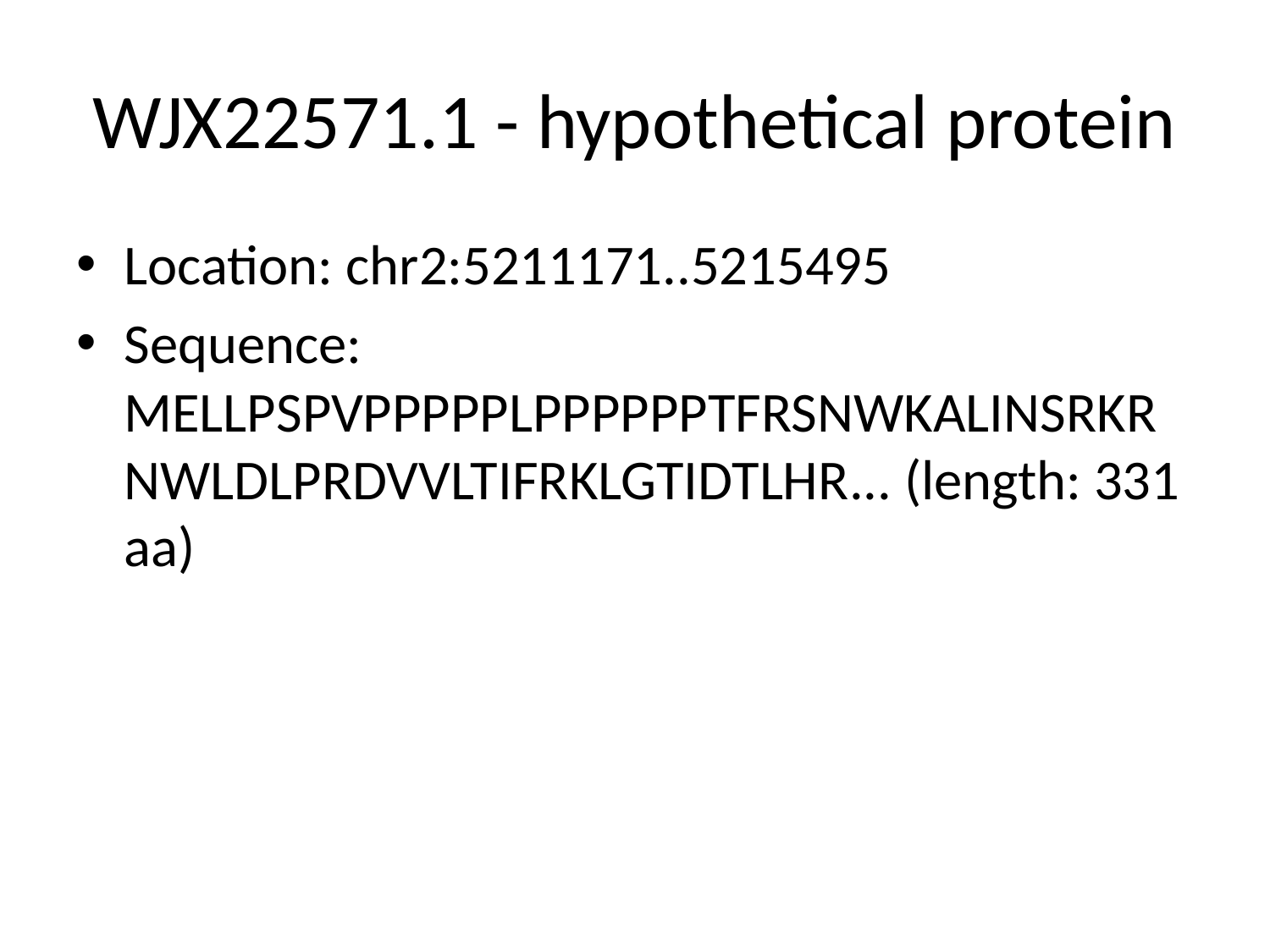

# WJX22571.1 - hypothetical protein
Location: chr2:5211171..5215495
Sequence: MELLPSPVPPPPPLPPPPPPTFRSNWKALINSRKRNWLDLPRDVVLTIFRKLGTIDTLHR... (length: 331 aa)